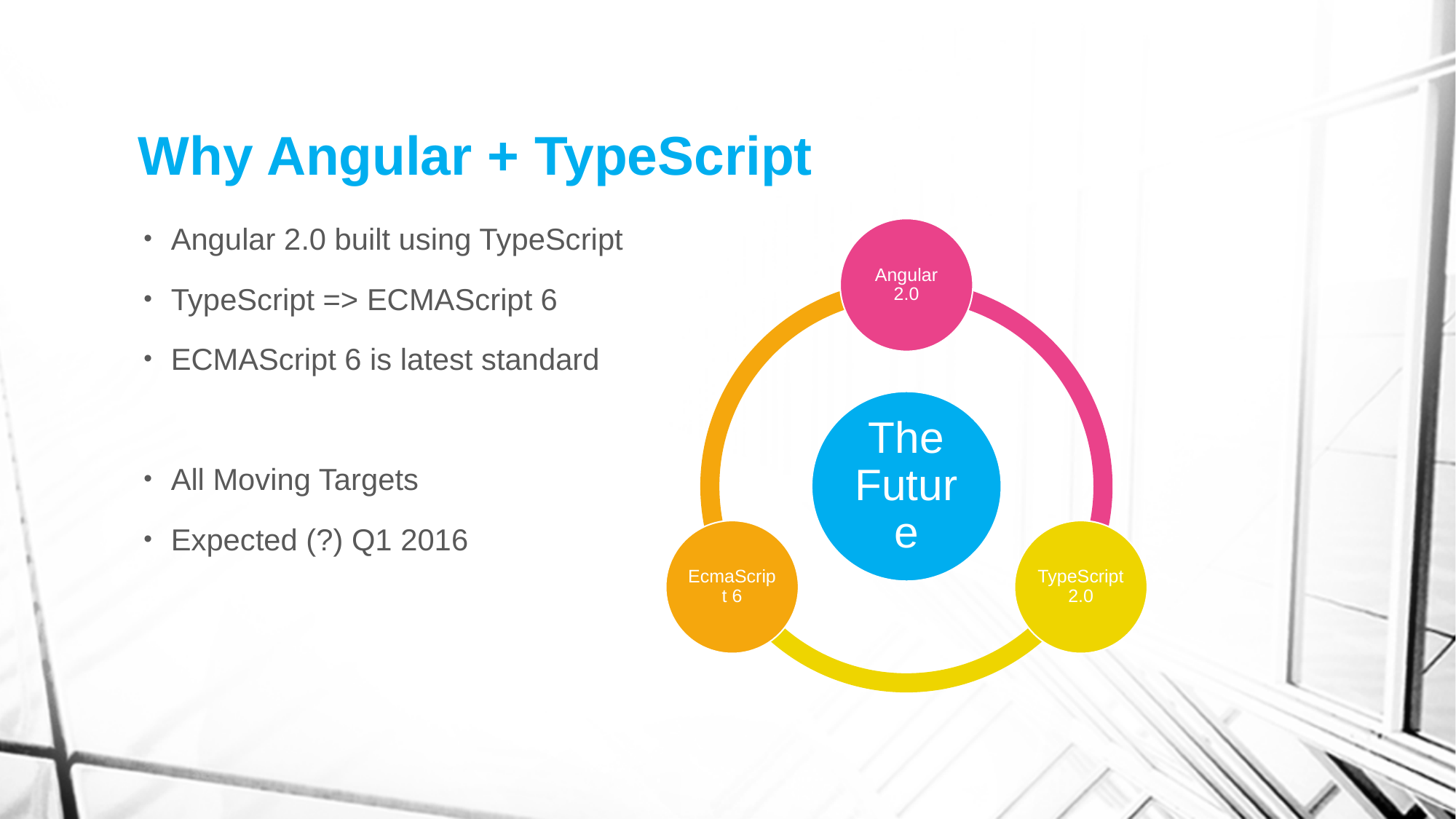

# Why Angular + TypeScript
Angular 2.0 built using TypeScript
TypeScript => ECMAScript 6
ECMAScript 6 is latest standard

All Moving Targets
Expected (?) Q1 2016

The Future
Angular 2.0
TypeScript 2.0
EcmaScript 6